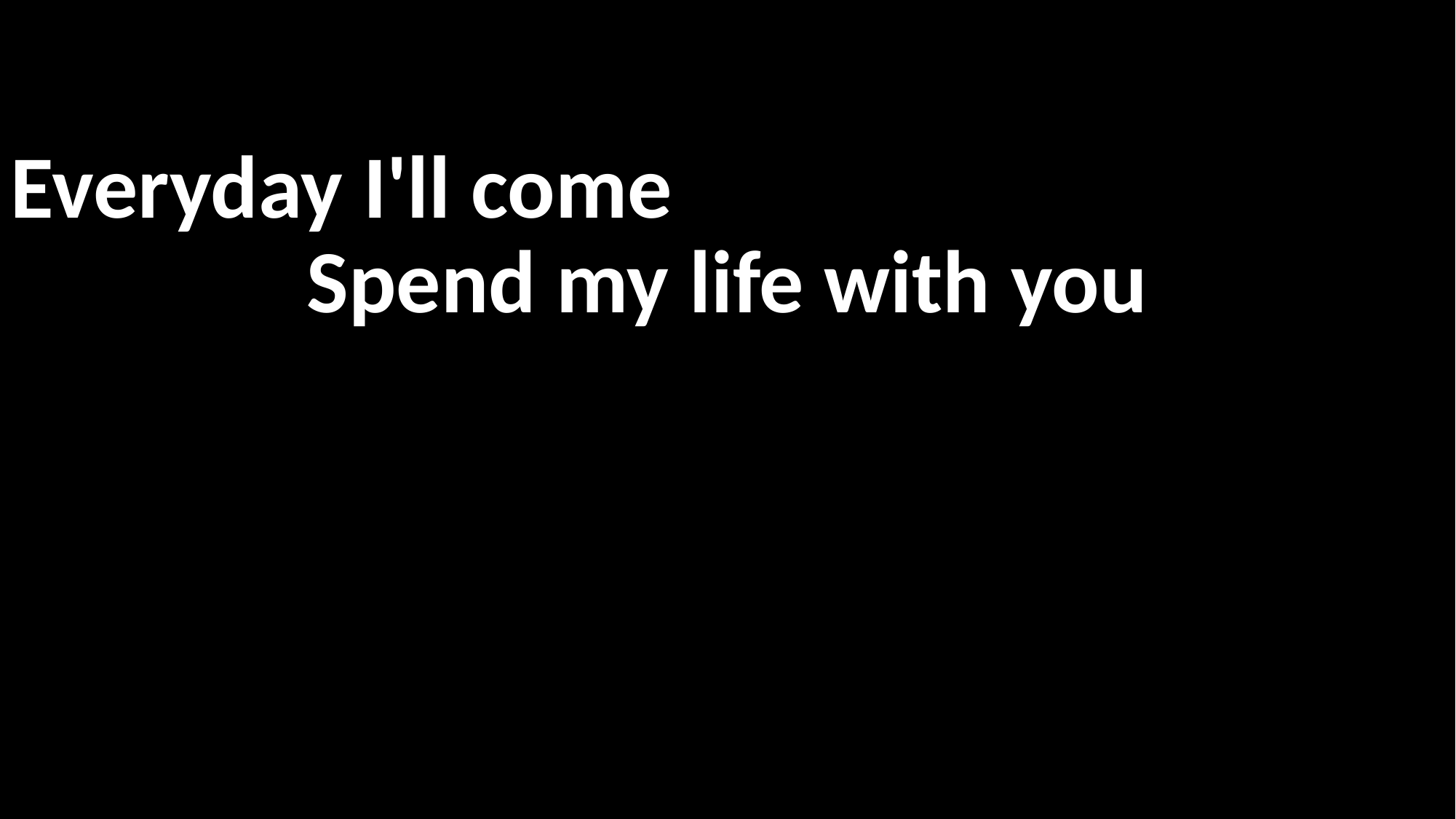

Everyday I'll come
Spend my life with you